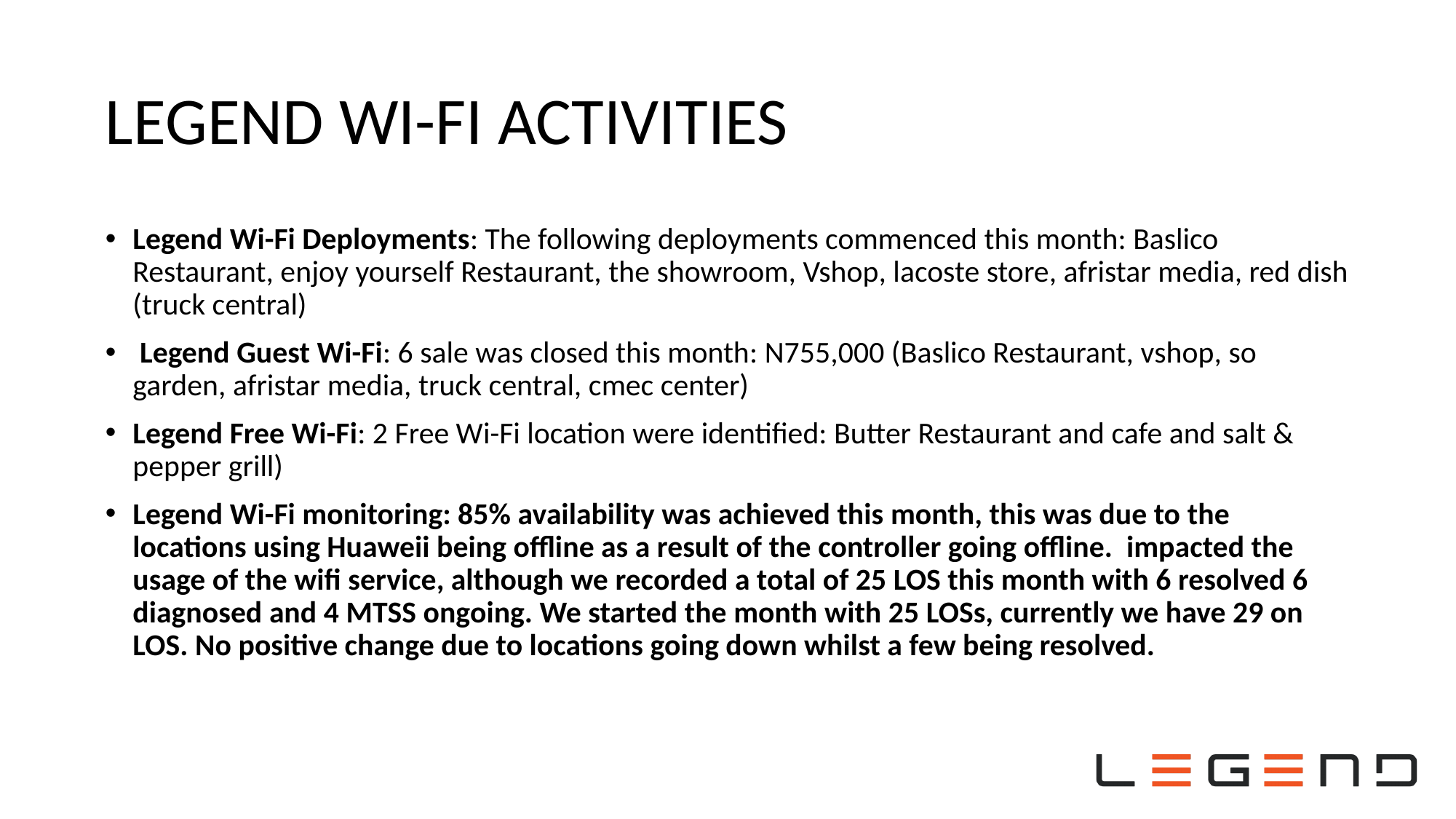

# LEGEND WI-FI ACTIVITIES
Legend Wi-Fi Deployments: The following deployments commenced this month: Baslico Restaurant, enjoy yourself Restaurant, the showroom, Vshop, lacoste store, afristar media, red dish (truck central)
 Legend Guest Wi-Fi: 6 sale was closed this month: N755,000 (Baslico Restaurant, vshop, so garden, afristar media, truck central, cmec center)
Legend Free Wi-Fi: 2 Free Wi-Fi location were identified: Butter Restaurant and cafe and salt & pepper grill)
Legend Wi-Fi monitoring: 85% availability was achieved this month, this was due to the locations using Huaweii being offline as a result of the controller going offline.  impacted the usage of the wifi service, although we recorded a total of 25 LOS this month with 6 resolved 6 diagnosed and 4 MTSS ongoing. We started the month with 25 LOSs, currently we have 29 on LOS. No positive change due to locations going down whilst a few being resolved.